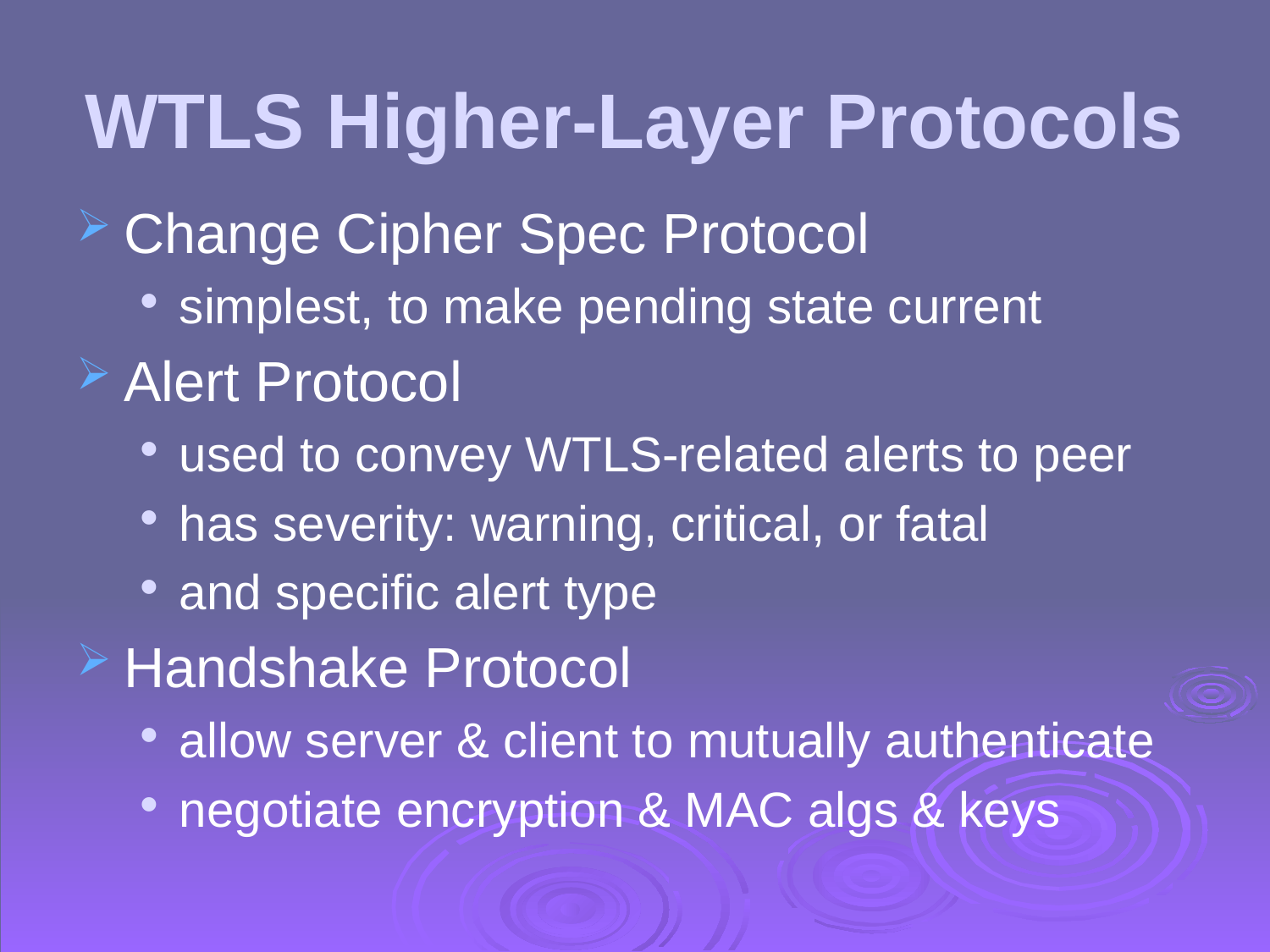

# WTLS Higher-Layer Protocols
Change Cipher Spec Protocol
simplest, to make pending state current
Alert Protocol
used to convey WTLS-related alerts to peer
has severity: warning, critical, or fatal
and specific alert type
Handshake Protocol
allow server & client to mutually authenticate
negotiate encryption & MAC algs & keys